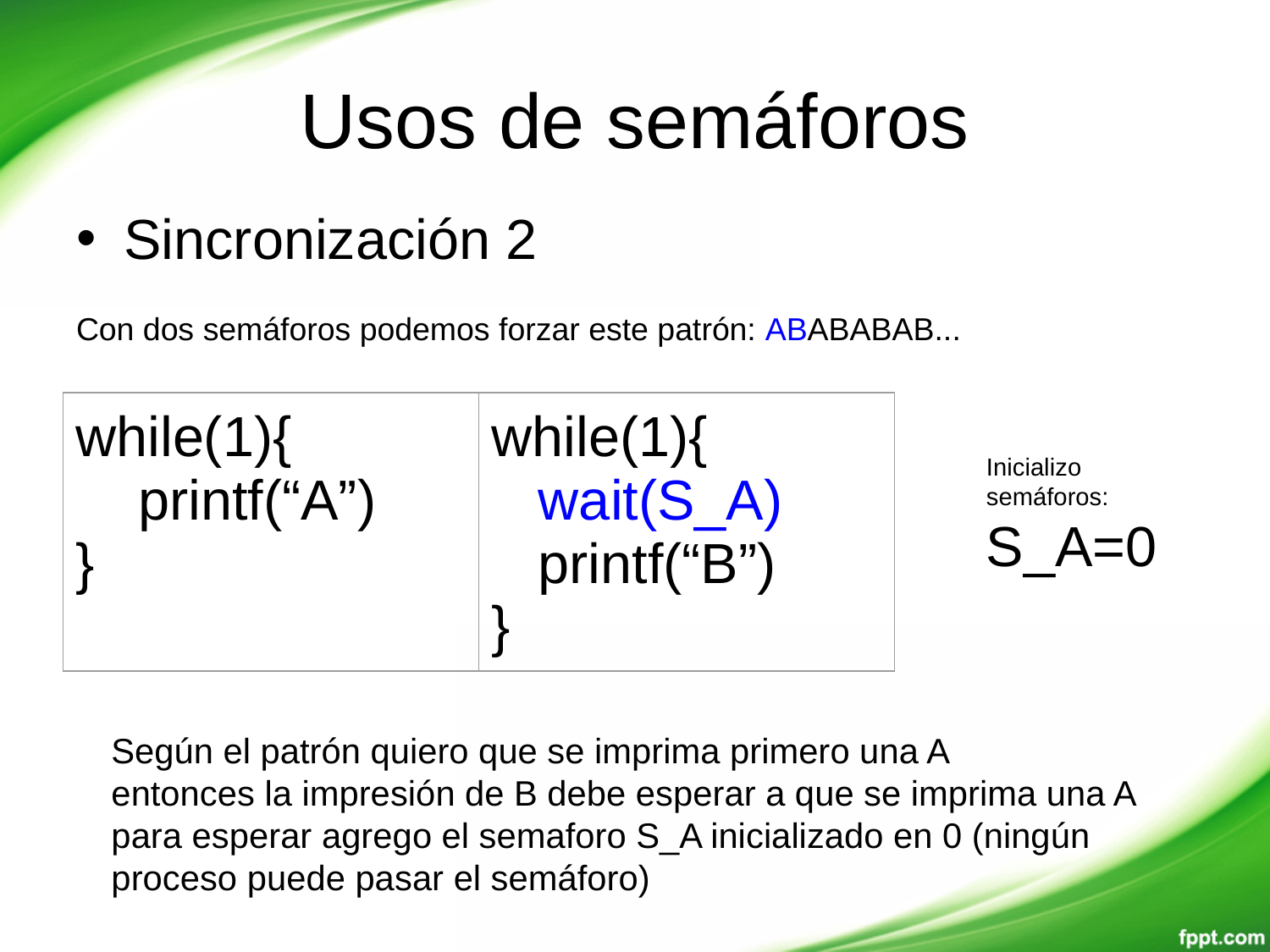

# Usos de semáforos
Sincronización 2

Con dos semáforos podemos forzar este patrón: ABABABAB...

| while(1){ printf(“A”) } | while(1){ wait(S\_A) printf(“B”) } |
| --- | --- |
Inicializo semáforos:
S_A=0

Según el patrón quiero que se imprima primero una A
entonces la impresión de B debe esperar a que se imprima una A
para esperar agrego el semaforo S_A inicializado en 0 (ningún proceso puede pasar el semáforo)